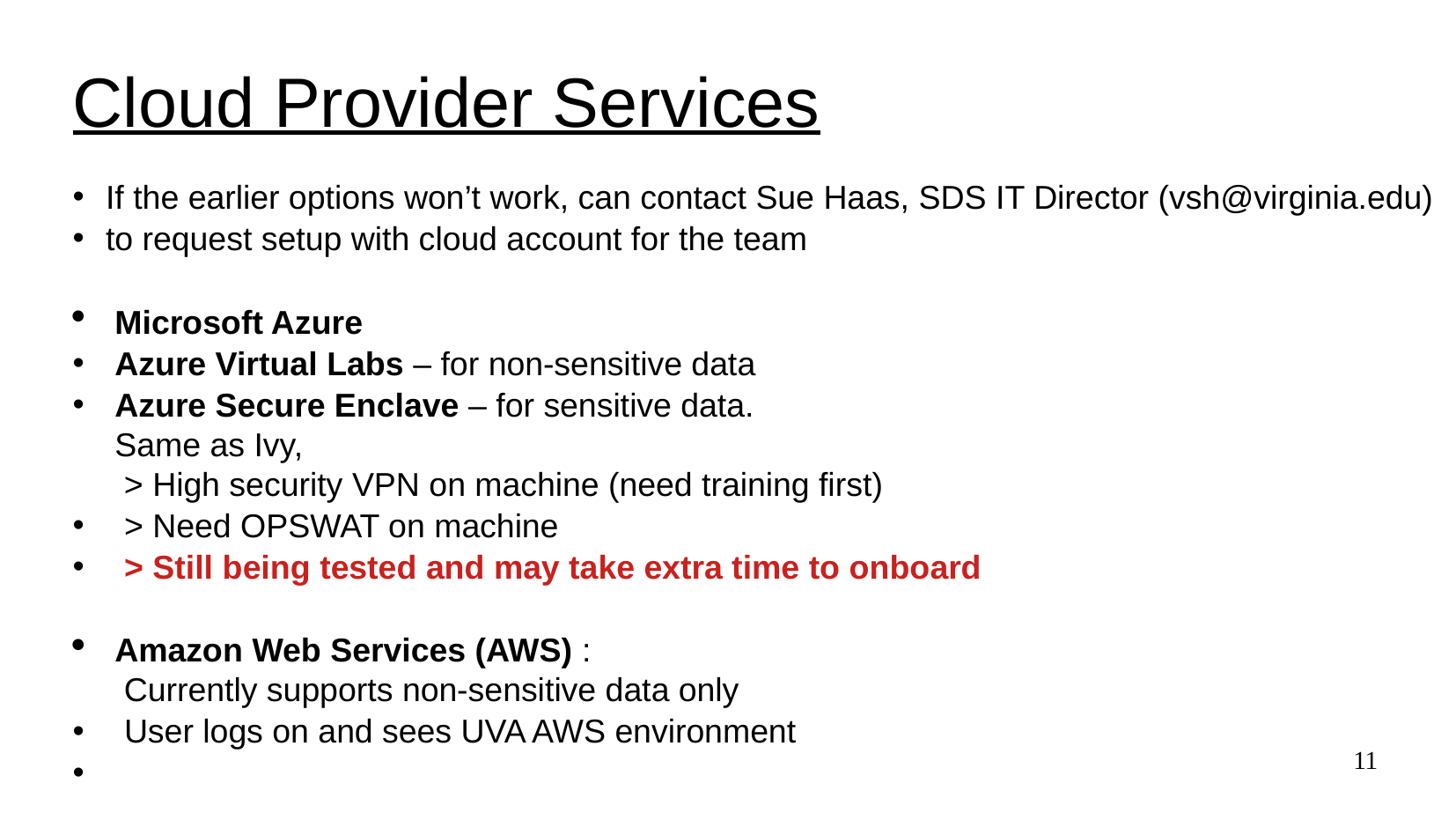

# Cloud Provider Services
If the earlier options won’t work, can contact Sue Haas, SDS IT Director (vsh@virginia.edu)
to request setup with cloud account for the team

 Microsoft Azure
 Azure Virtual Labs – for non-sensitive data
 Azure Secure Enclave – for sensitive data.
 Same as Ivy,  
  > High security VPN on machine (need training first)
  > Need OPSWAT on machine
  > Still being tested and may take extra time to onboard

 Amazon Web Services (AWS) :
  Currently supports non-sensitive data only
  User logs on and sees UVA AWS environment

11